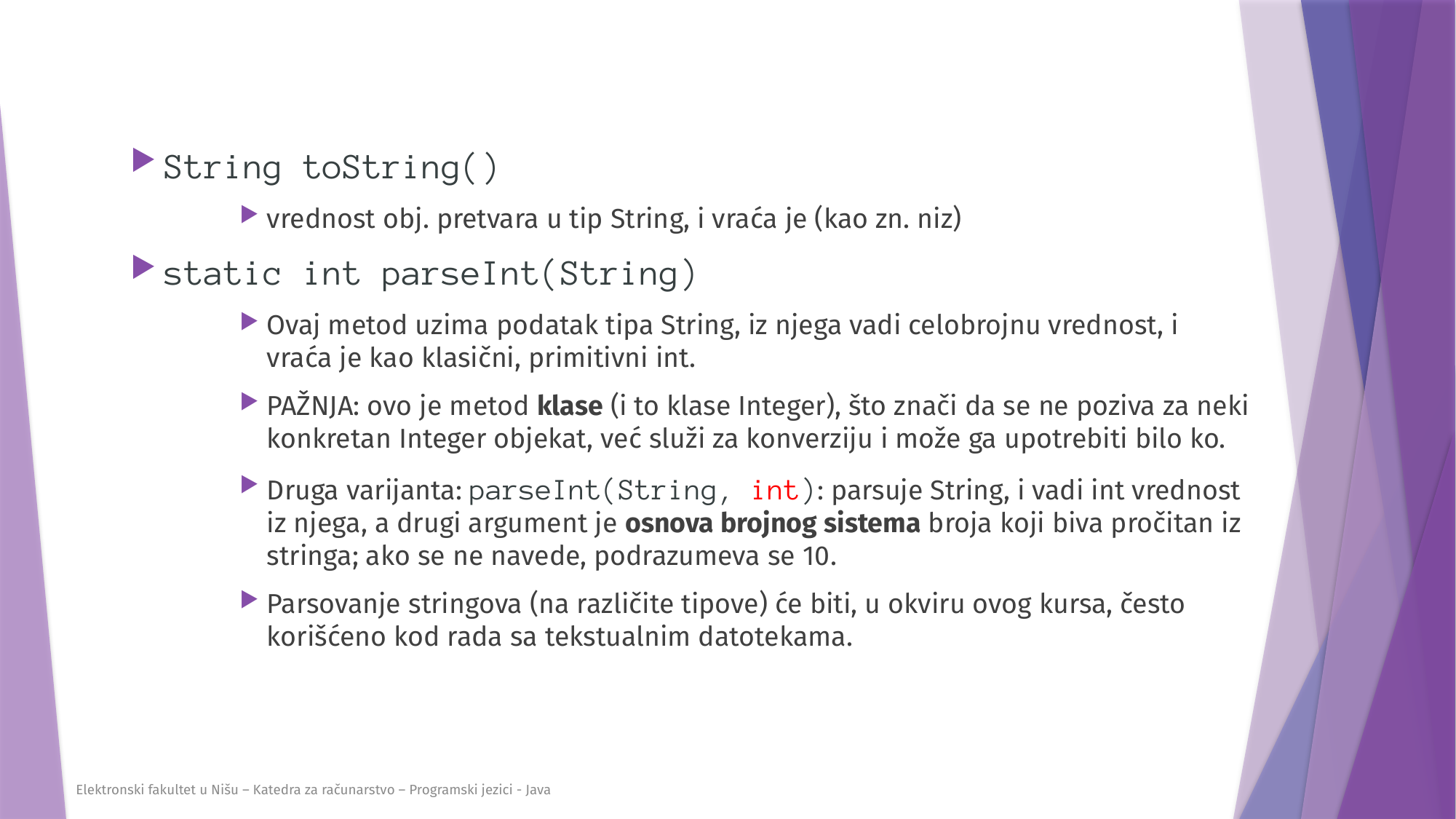

String toString()
vrednost obj. pretvara u tip String, i vraća je (kao zn. niz)
static int parseInt(String)
Ovaj metod uzima podatak tipa String, iz njega vadi celobrojnu vrednost, i vraća je kao klasični, primitivni int.
PAŽNJA: ovo je metod klase (i to klase Integer), što znači da se ne poziva za neki konkretan Integer objekat, već služi za konverziju i može ga upotrebiti bilo ko.
Druga varijanta: parseInt(String, int): parsuje String, i vadi int vrednost iz njega, a drugi argument je osnova brojnog sistema broja koji biva pročitan iz stringa; ako se ne navede, podrazumeva se 10.
Parsovanje stringova (na različite tipove) će biti, u okviru ovog kursa, često korišćeno kod rada sa tekstualnim datotekama.

Elektronski fakultet u Nišu – Katedra za računarstvo – Programski jezici - Java